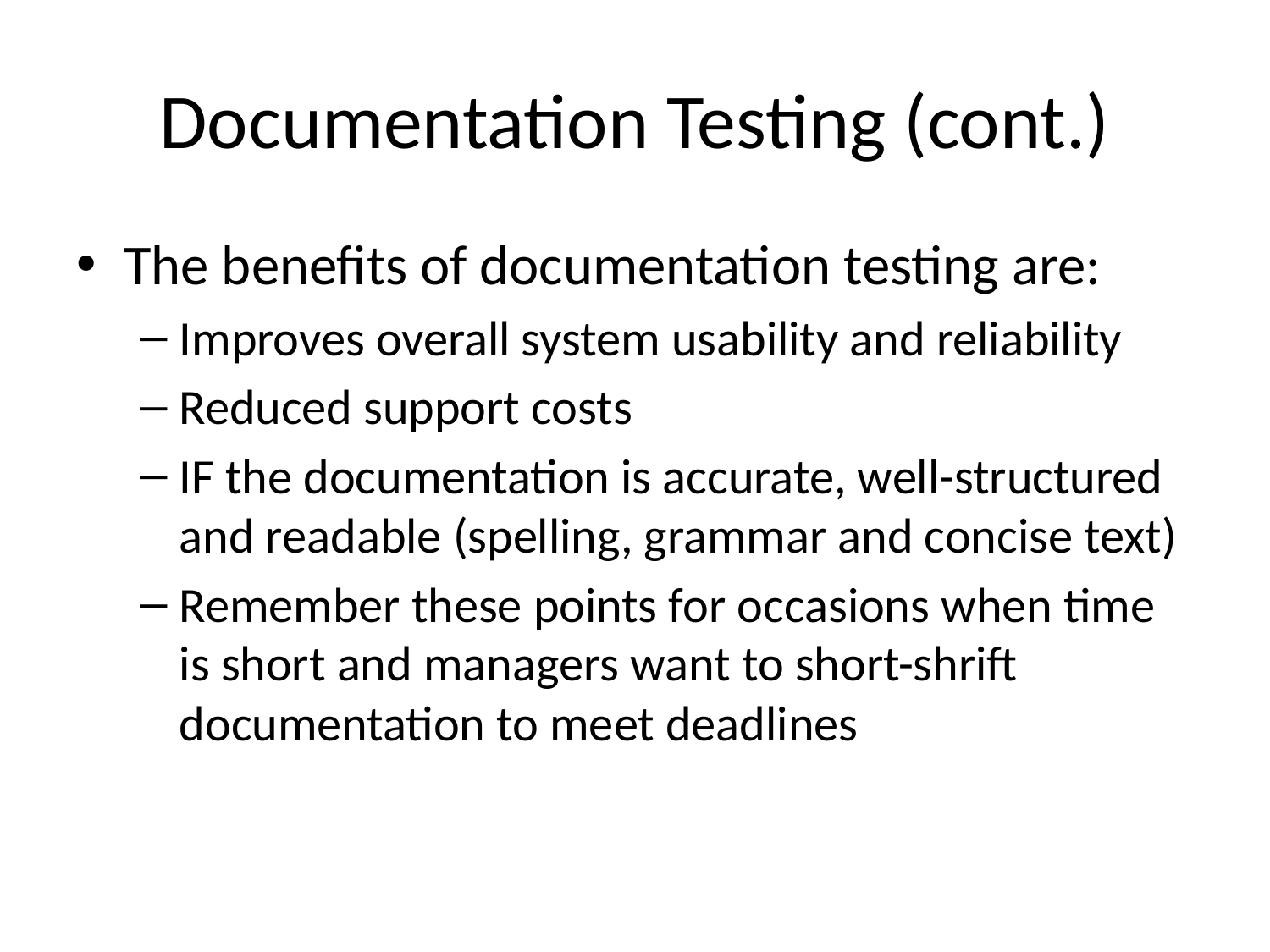

# Documentation Testing (cont.)
The benefits of documentation testing are:
Improves overall system usability and reliability
Reduced support costs
IF the documentation is accurate, well-structured and readable (spelling, grammar and concise text)
Remember these points for occasions when time is short and managers want to short-shrift documentation to meet deadlines